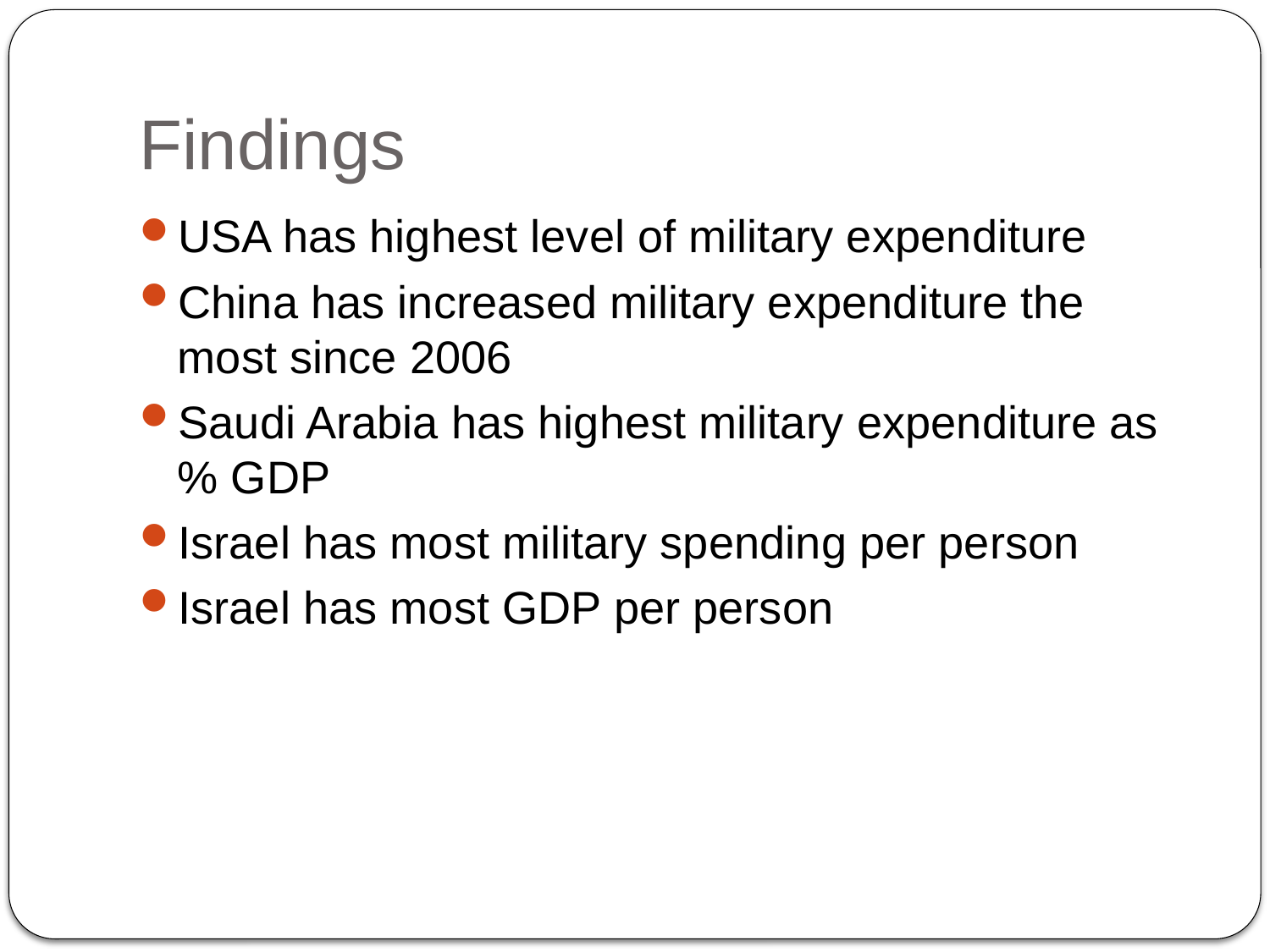

# Findings
USA has highest level of military expenditure
China has increased military expenditure the most since 2006
Saudi Arabia has highest military expenditure as % GDP
Israel has most military spending per person
Israel has most GDP per person